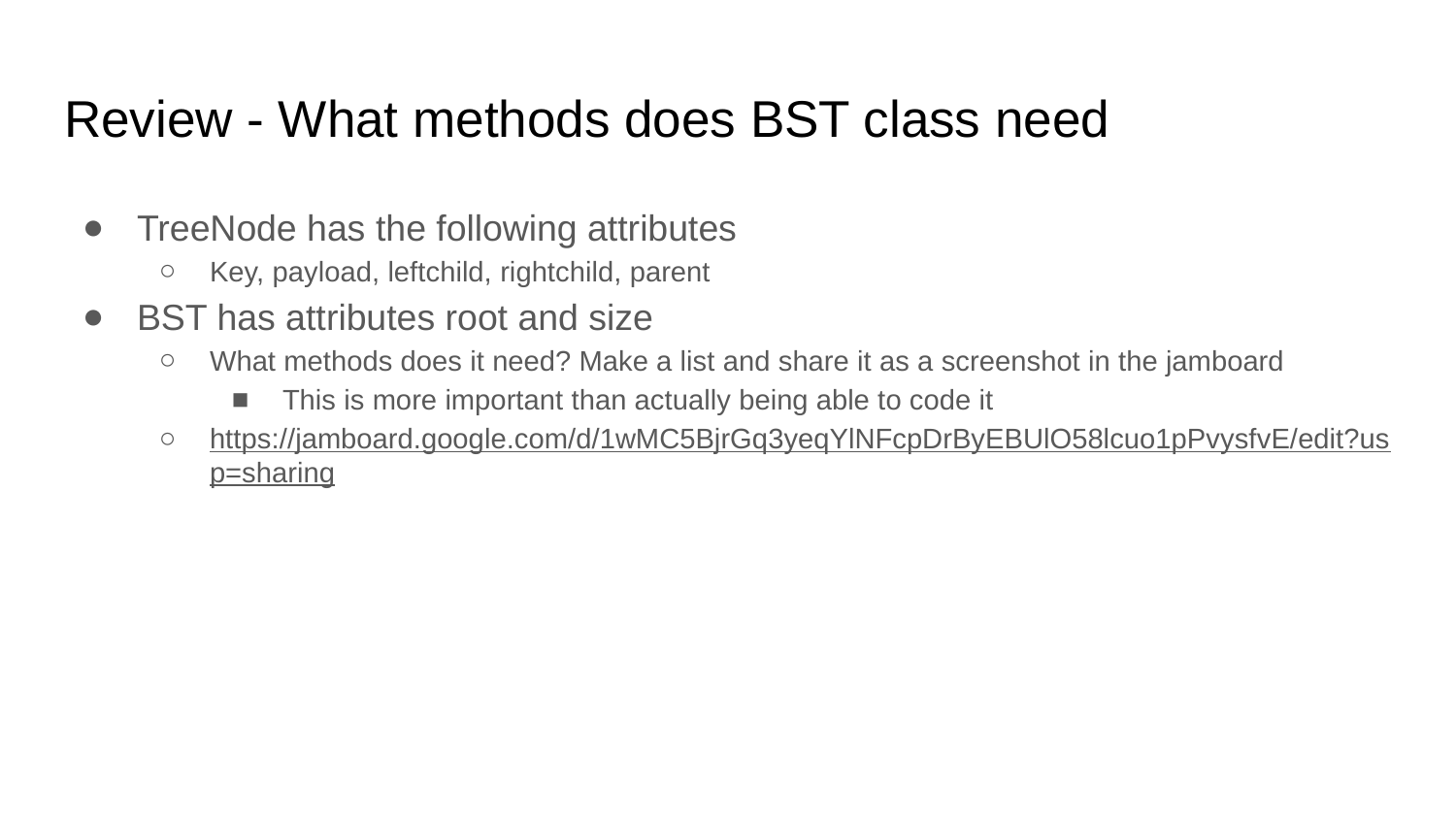

# Review - What methods does BST class need
TreeNode has the following attributes
Key, payload, leftchild, rightchild, parent
BST has attributes root and size
What methods does it need? Make a list and share it as a screenshot in the jamboard
This is more important than actually being able to code it
https://jamboard.google.com/d/1wMC5BjrGq3yeqYlNFcpDrByEBUlO58lcuo1pPvysfvE/edit?usp=sharing